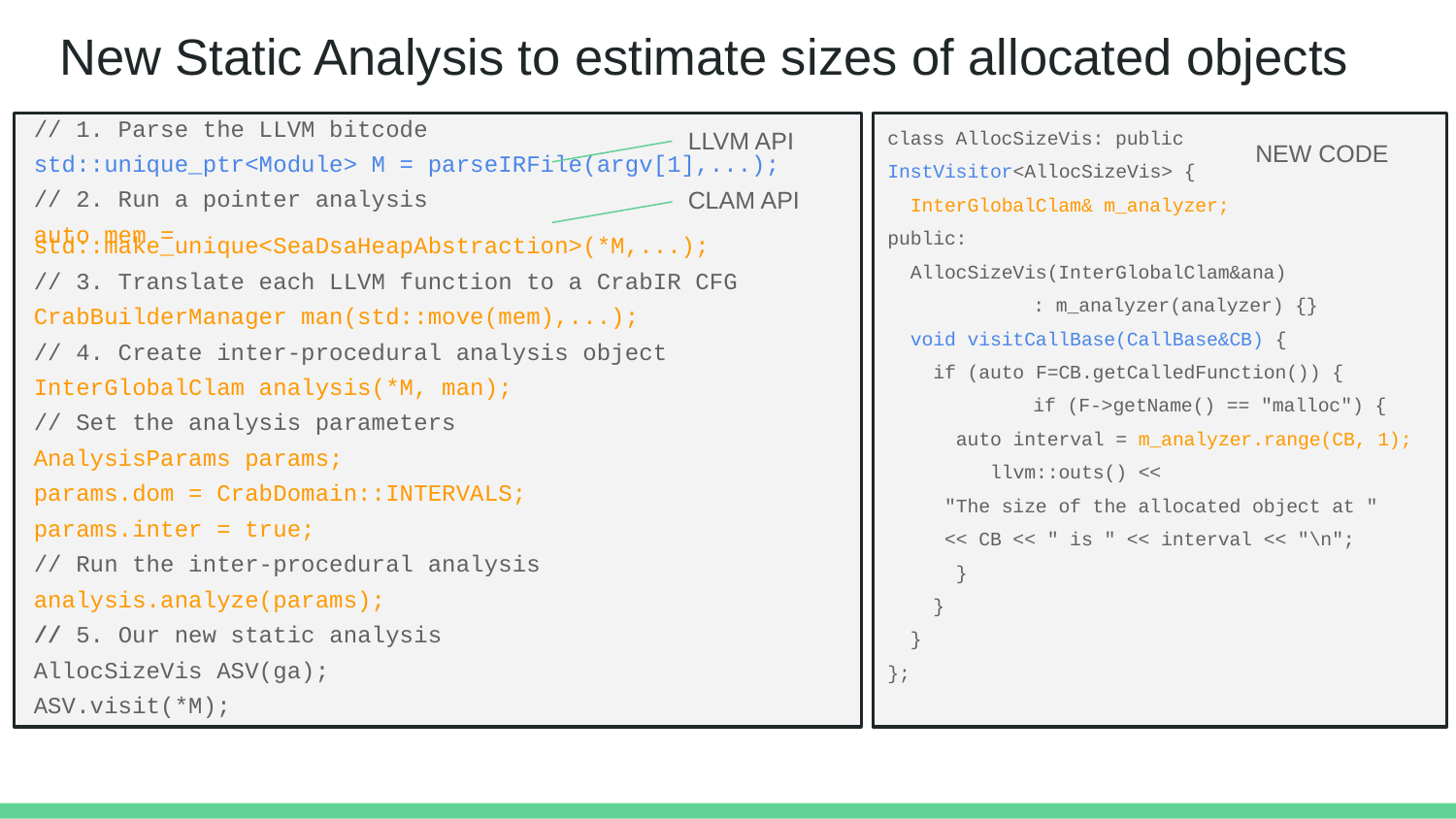

# New Static Analysis to estimate sizes of allocated objects
LLVM API

// 1. Parse the LLVM bitcode
std::unique_ptr<Module> M = parseIRFile(argv[1],...);
// 2. Run a pointer analysis
auto mem = std::make_unique<SeaDsaHeapAbstraction>(*M,...);
// 3. Translate each LLVM function to a CrabIR CFG
CrabBuilderManager man(std::move(mem),...);
// 4. Create inter-procedural analysis object
InterGlobalClam analysis(*M, man);
// Set the analysis parameters
AnalysisParams params;
params.dom = CrabDomain::INTERVALS;
params.inter = true;
// Run the inter-procedural analysis
analysis.analyze(params);
// 5. Our new static analysis
AllocSizeVis ASV(ga);
ASV.visit(*M);

class AllocSizeVis: public
InstVisitor<AllocSizeVis> {
  InterGlobalClam& m_analyzer;
public:
  AllocSizeVis(InterGlobalClam&ana)
	: m_analyzer(analyzer) {}
  void visitCallBase(CallBase&CB) {
    if (auto F=CB.getCalledFunction()) {
  	if (F->getName() == "malloc") {
      auto interval = m_analyzer.range(CB, 1);
         llvm::outs() <<
     "The size of the allocated object at "
     << CB << " is " << interval << "\n";
      }
    }
  }
};
NEW CODE
CLAM API